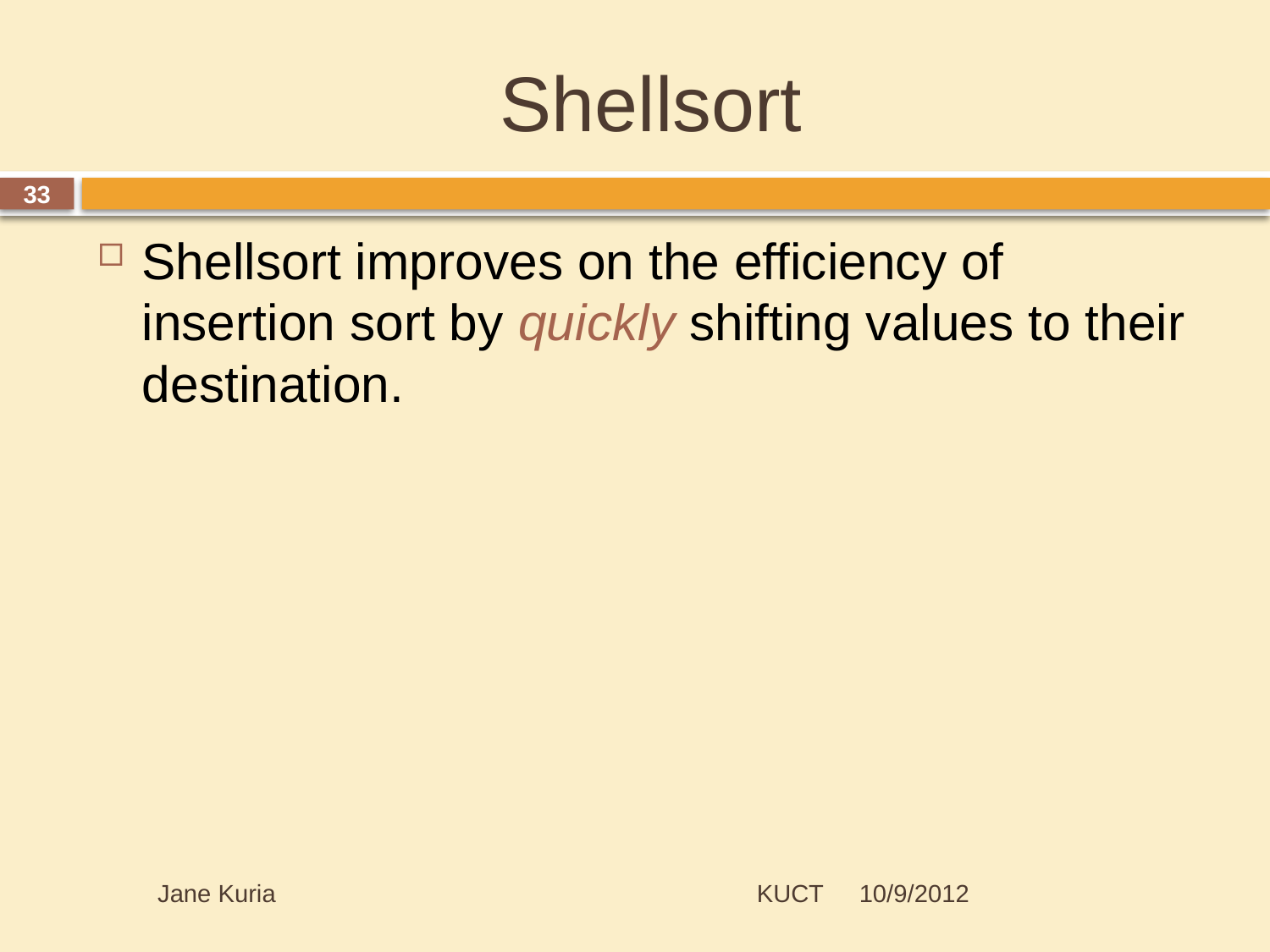

# Shellsort
33
Shellsort improves on the efficiency of insertion sort by quickly shifting values to their destination.

Jane Kuria                                                                     KUCT
10/9/2012